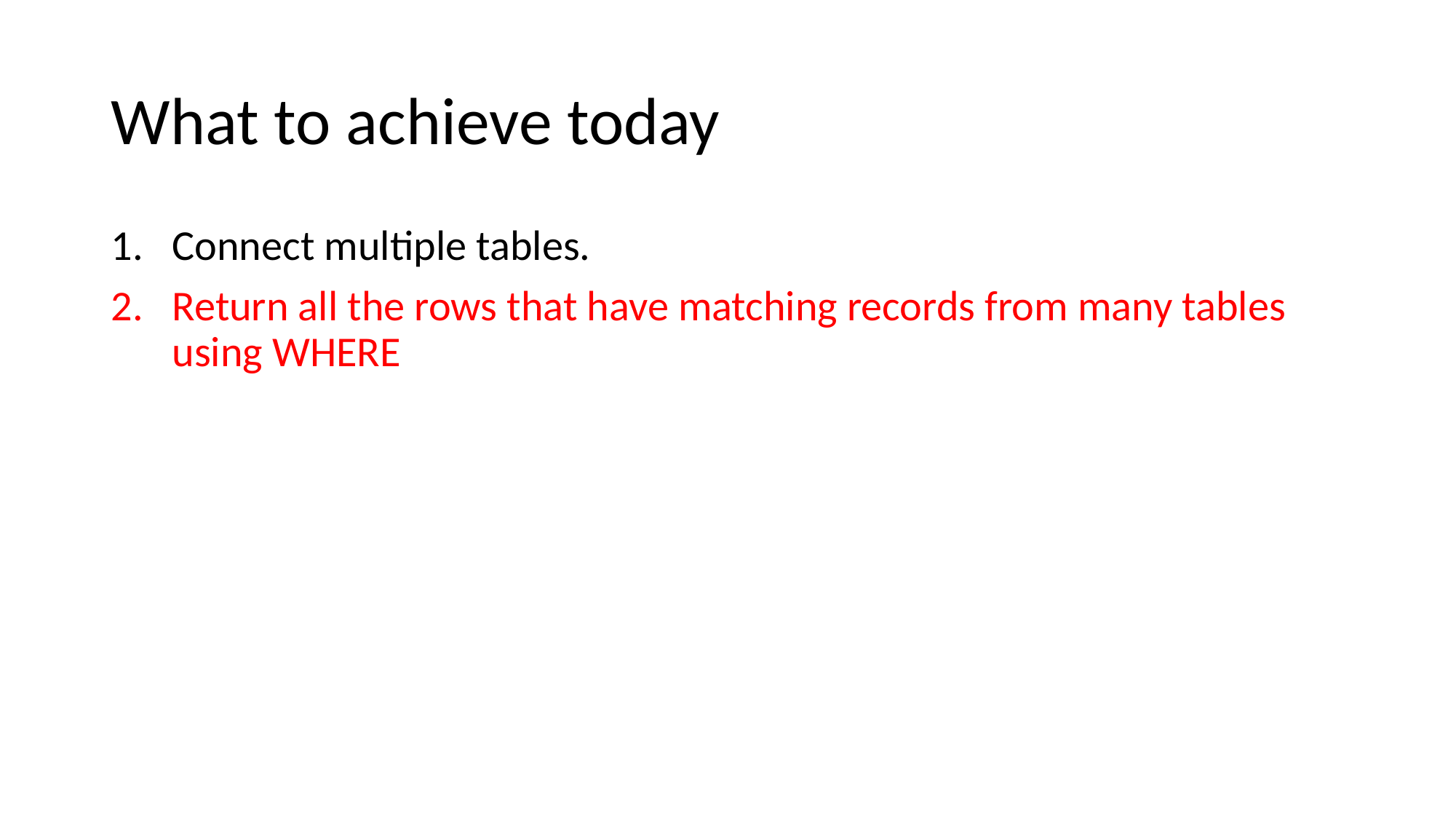

# What to achieve today
Connect multiple tables.
Return all the rows that have matching records from many tables using WHERE